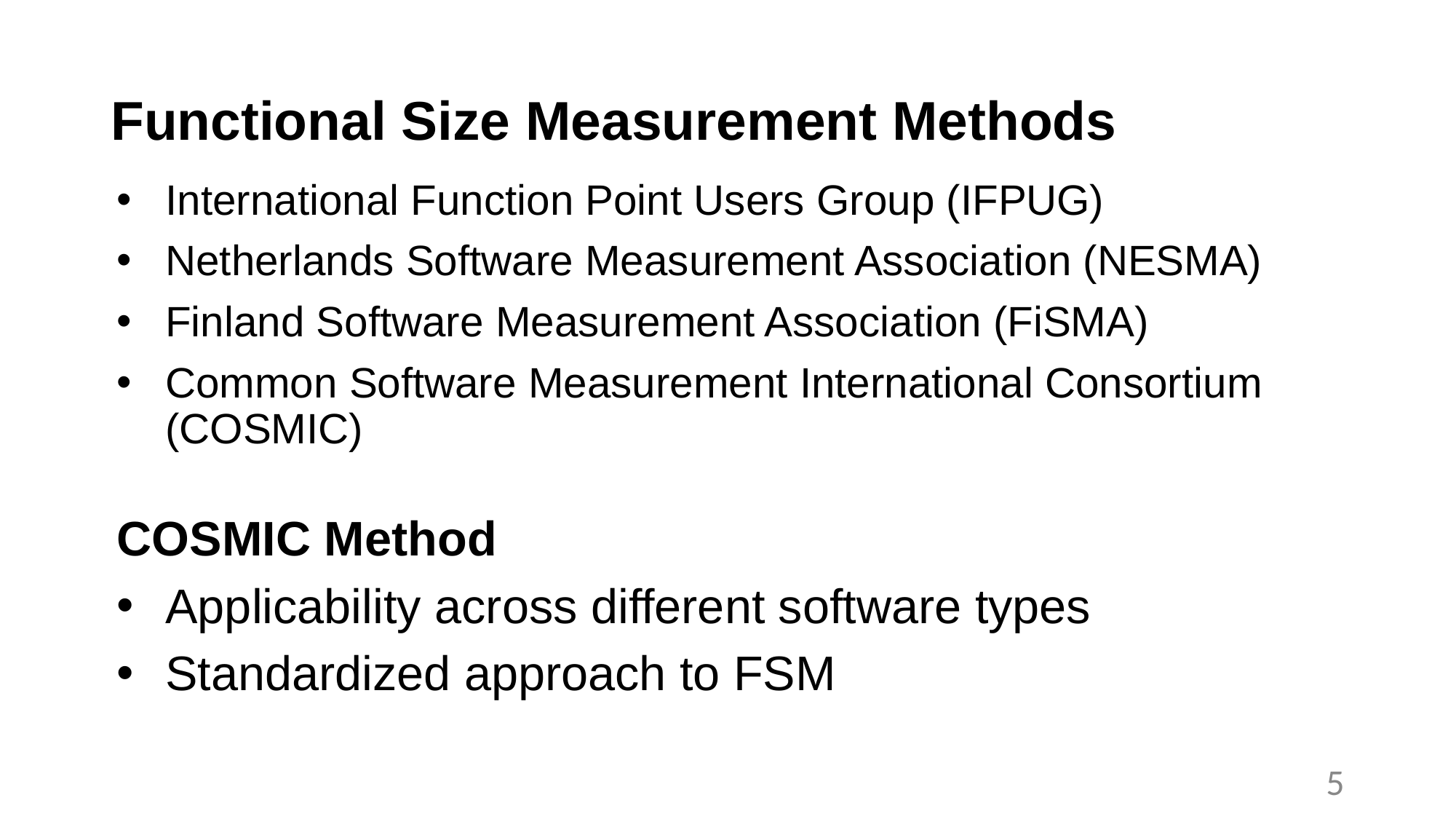

# Functional Size Measurement Methods
International Function Point Users Group (IFPUG)
Netherlands Software Measurement Association (NESMA)
Finland Software Measurement Association (FiSMA)
Common Software Measurement International Consortium (COSMIC)
COSMIC Method
Applicability across different software types
Standardized approach to FSM

5